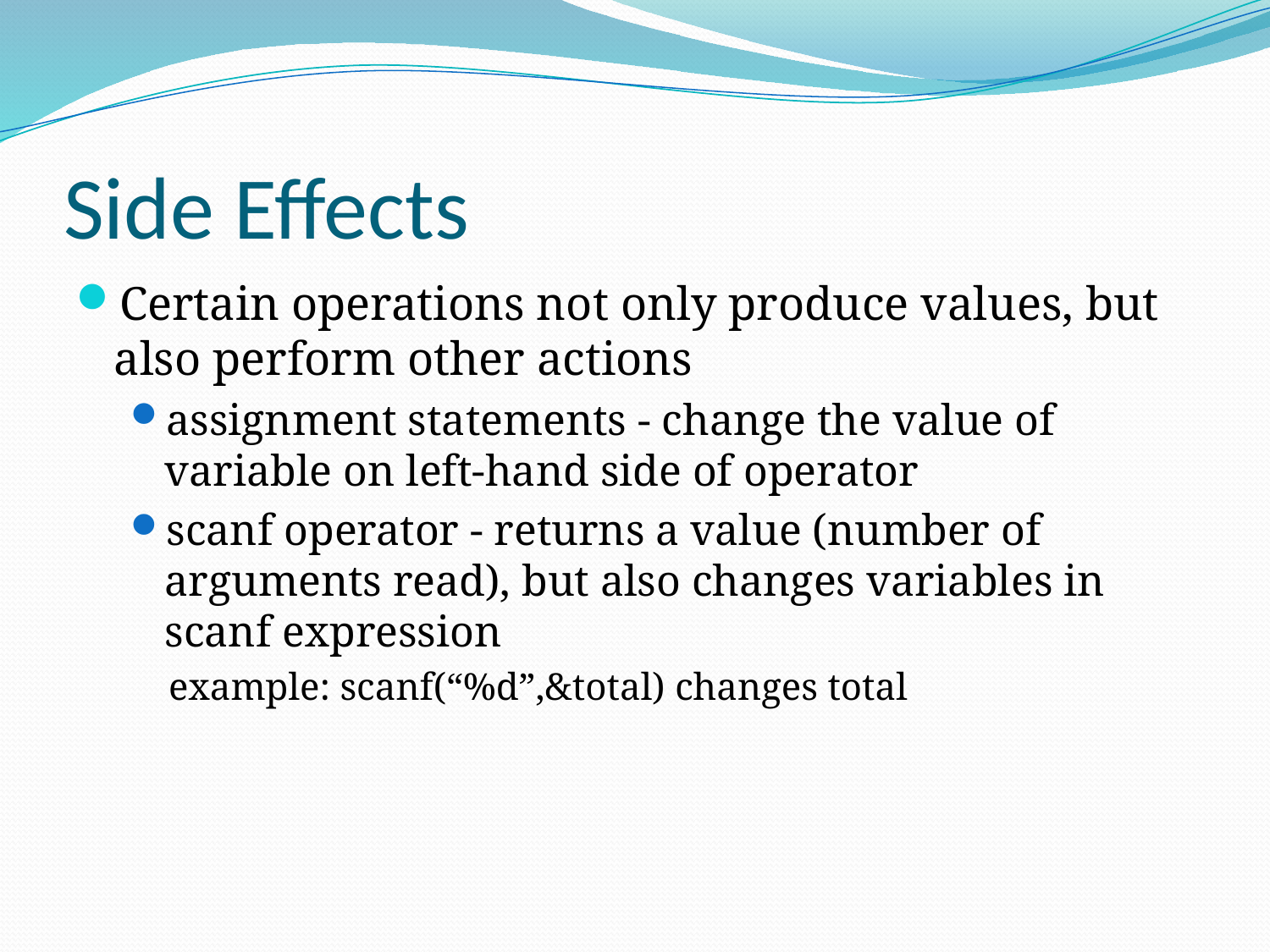

# Side Effects
Certain operations not only produce values, but also perform other actions
assignment statements - change the value of variable on left-hand side of operator
scanf operator - returns a value (number of arguments read), but also changes variables in scanf expression
example: scanf(“%d”,&total) changes total